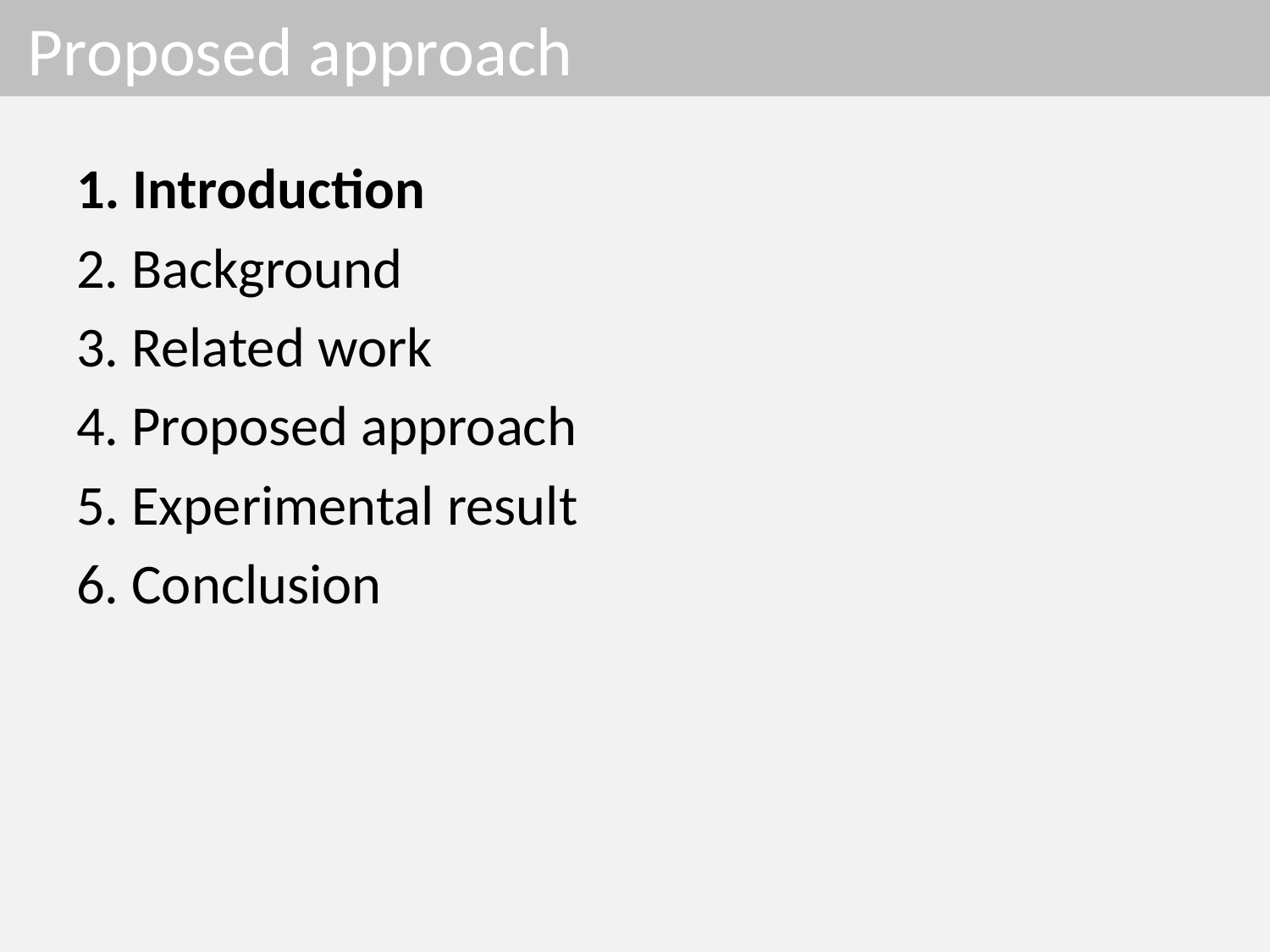

# Proposed approach
1. Introduction
2. Background
3. Related work
4. Proposed approach
5. Experimental result
6. Conclusion